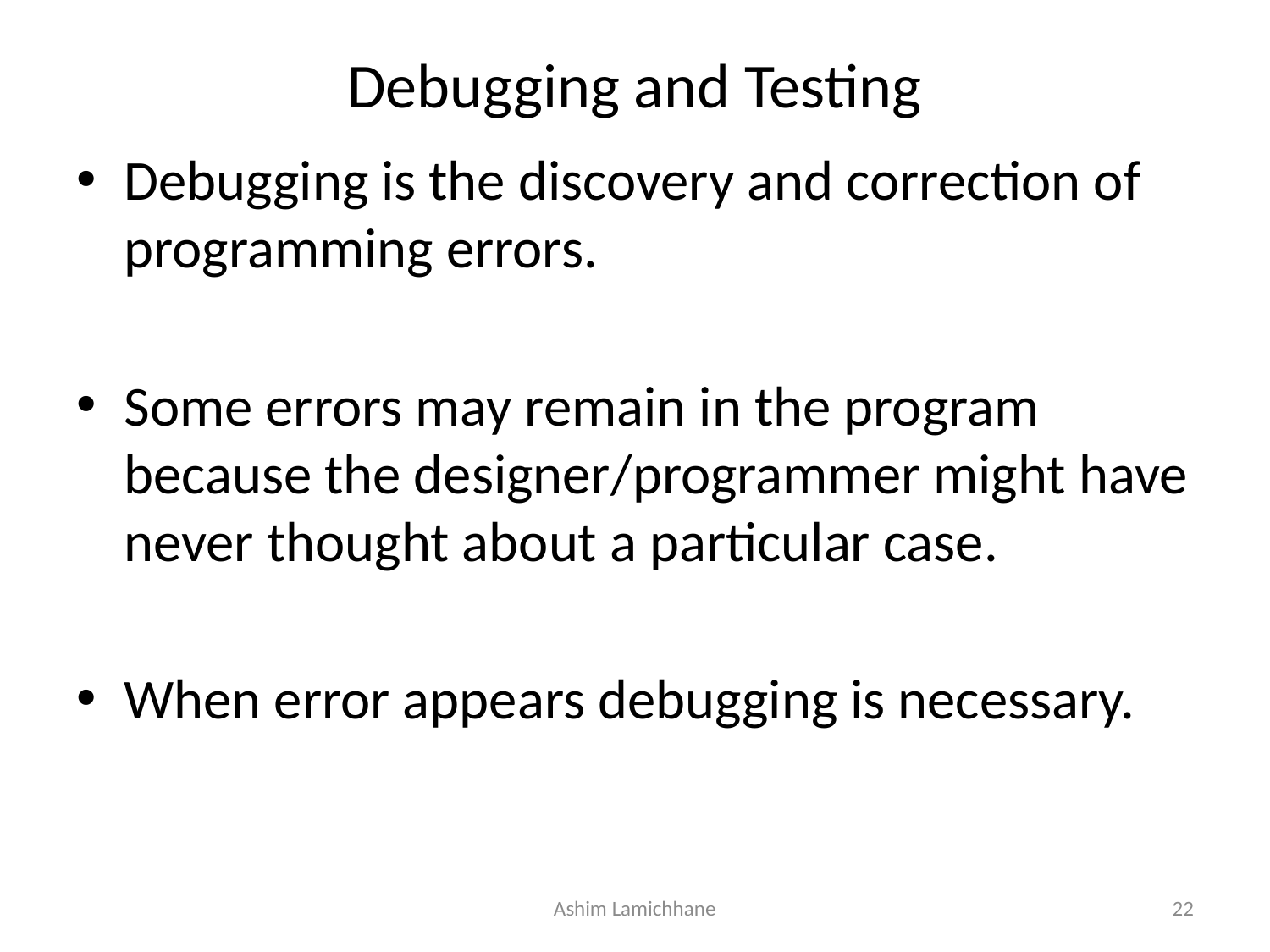

# Debugging and Testing
Debugging is the discovery and correction of programming errors.

Some errors may remain in the program because the designer/programmer might have never thought about a particular case.

When error appears debugging is necessary.
Ashim Lamichhane
22